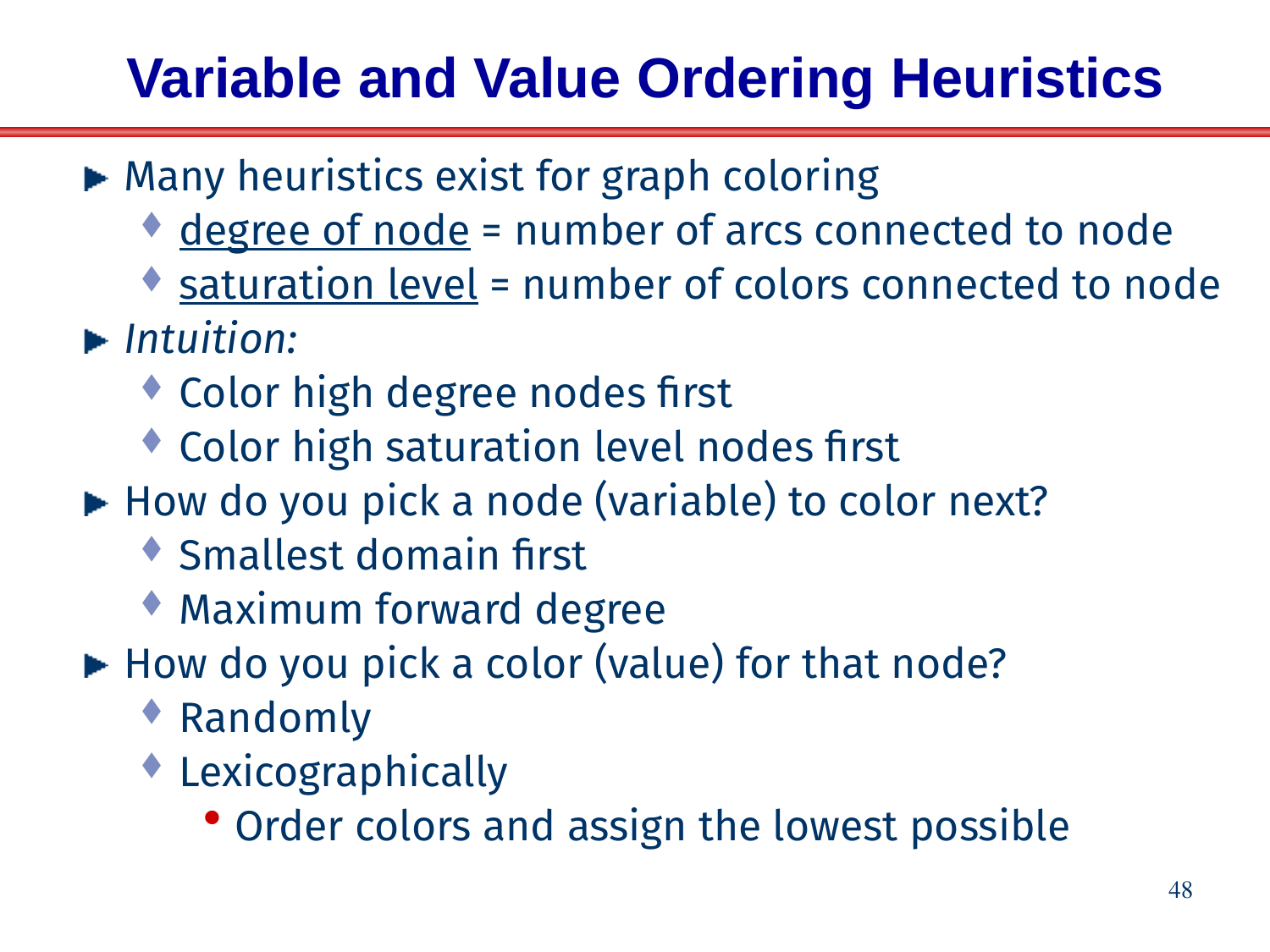

# Variable and Value Ordering Heuristics
Many heuristics exist for graph coloring
degree of node = number of arcs connected to node
saturation level = number of colors connected to node
Intuition:
Color high degree nodes first
Color high saturation level nodes first
How do you pick a node (variable) to color next?
Smallest domain first
Maximum forward degree
How do you pick a color (value) for that node?
Randomly
Lexicographically
Order colors and assign the lowest possible
48